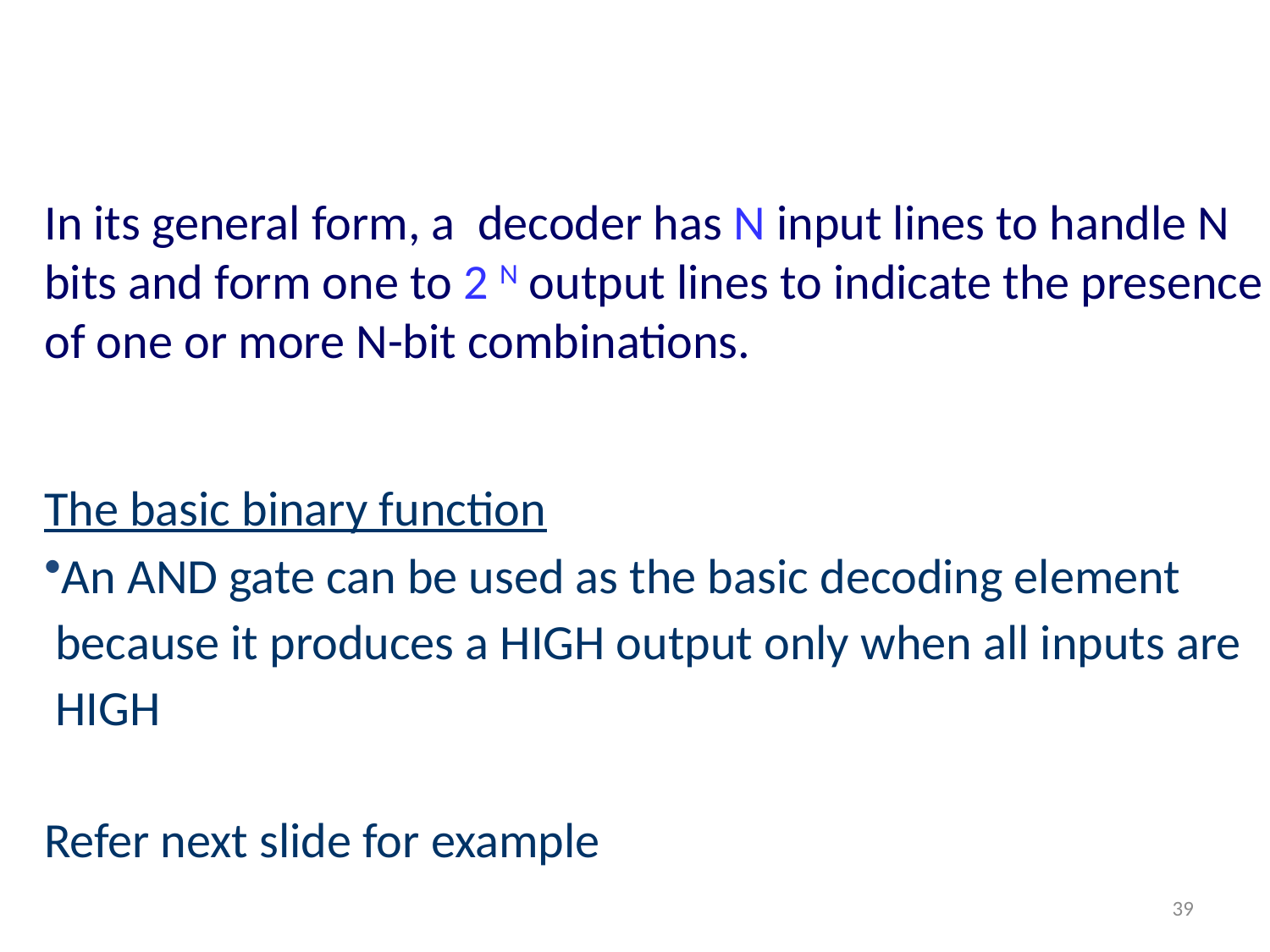

In its general form, a  decoder has N input lines to handle N bits and form one to 2 N output lines to indicate the presence of one or more N-bit combinations.

The basic binary function
An AND gate can be used as the basic decoding element
 because it produces a HIGH output only when all inputs are
 HIGH

Refer next slide for example
39